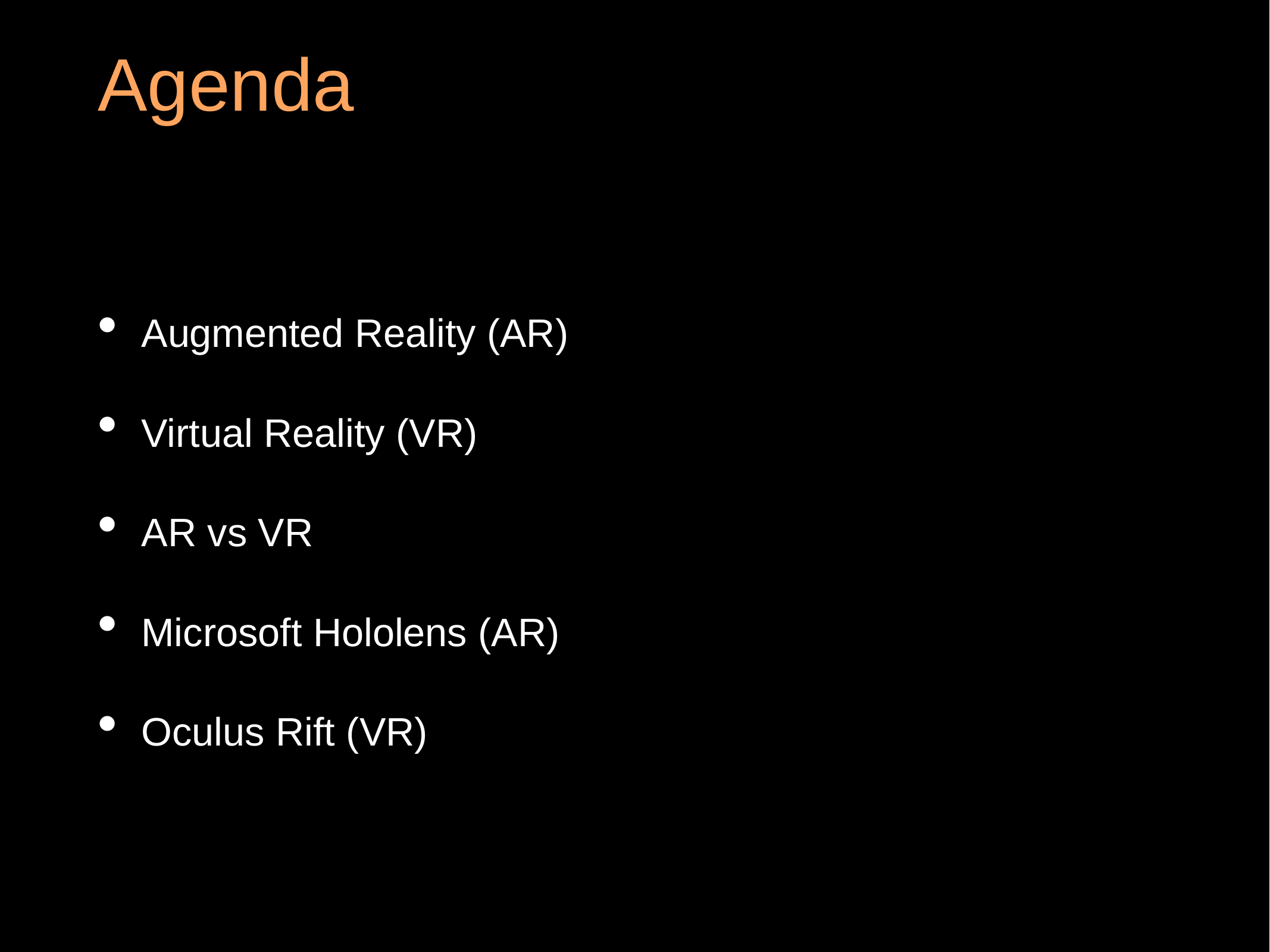

# Agenda
Augmented Reality (AR)
Virtual Reality (VR)
AR vs VR
Microsoft Hololens (AR)
Oculus Rift (VR)
2